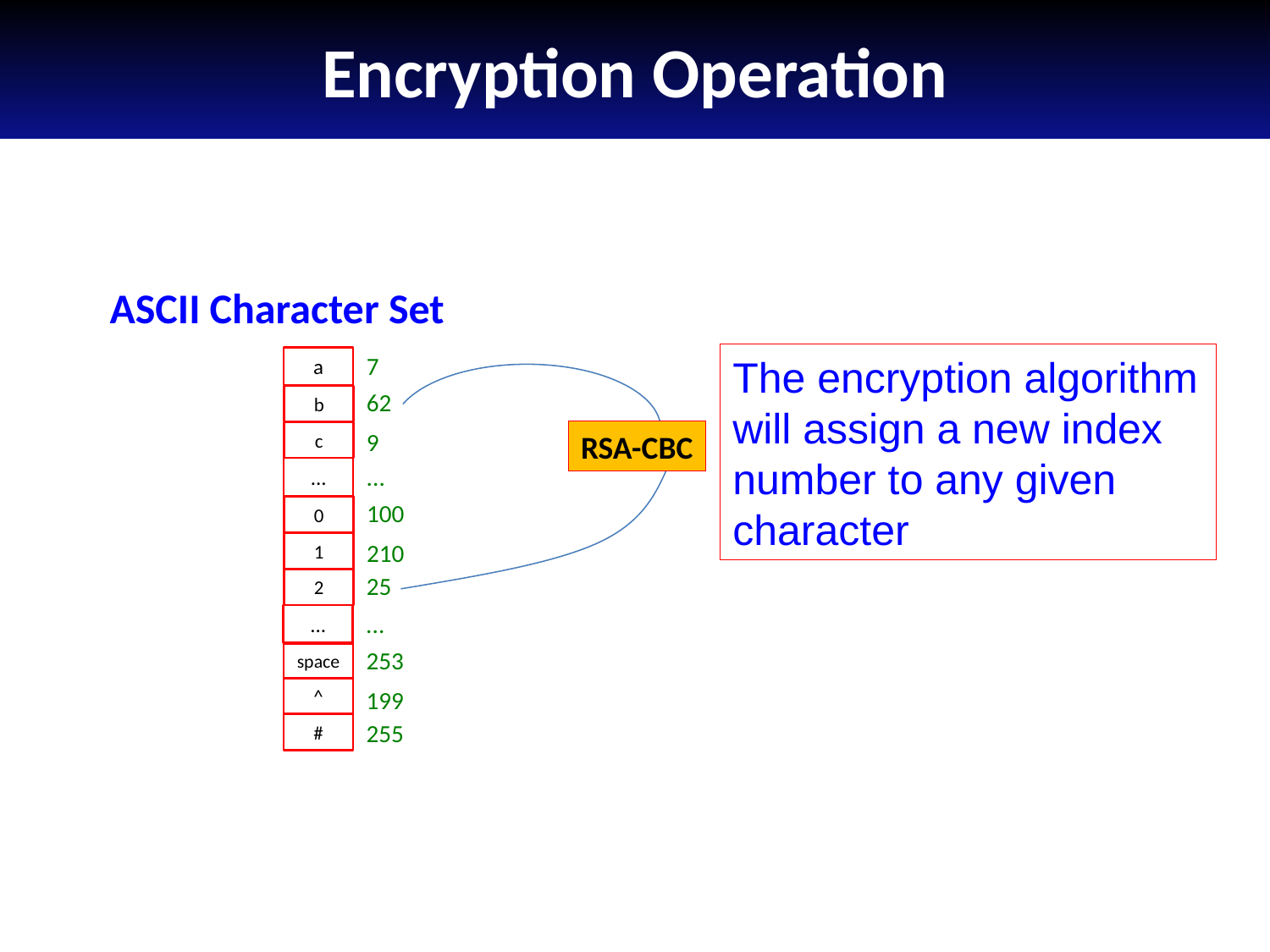

# Encryption Operation
ASCII Character Set
7
The encryption algorithm will assign a new index number to any given character
a

62
b
9
RSA-CBC
c
...
...

100
0
210
1
25
2
...
...
253
space
^
199
255
#